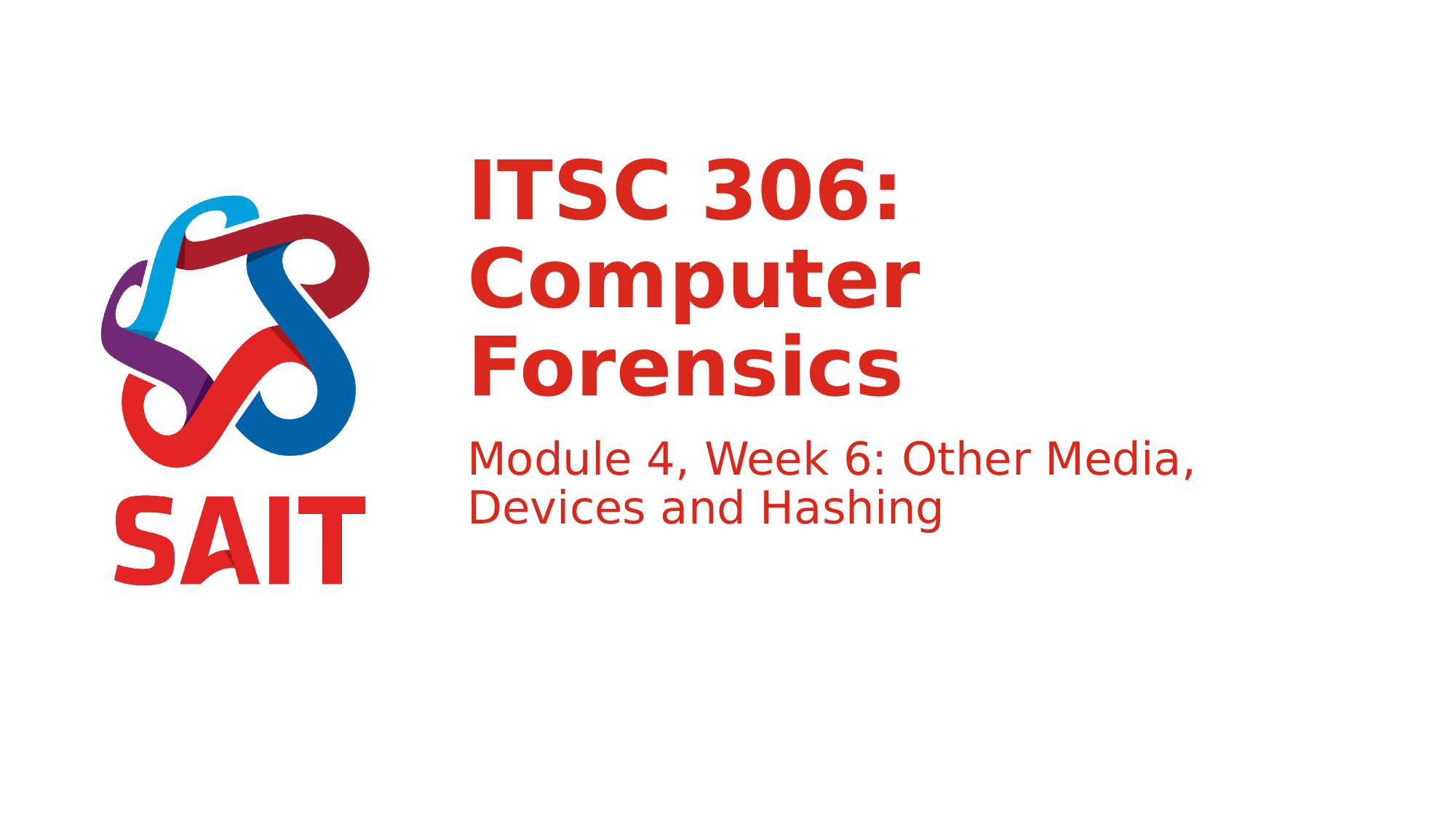

# ITSC 306: Computer Forensics
Module 4, Week 6: Other Media, Devices and Hashing